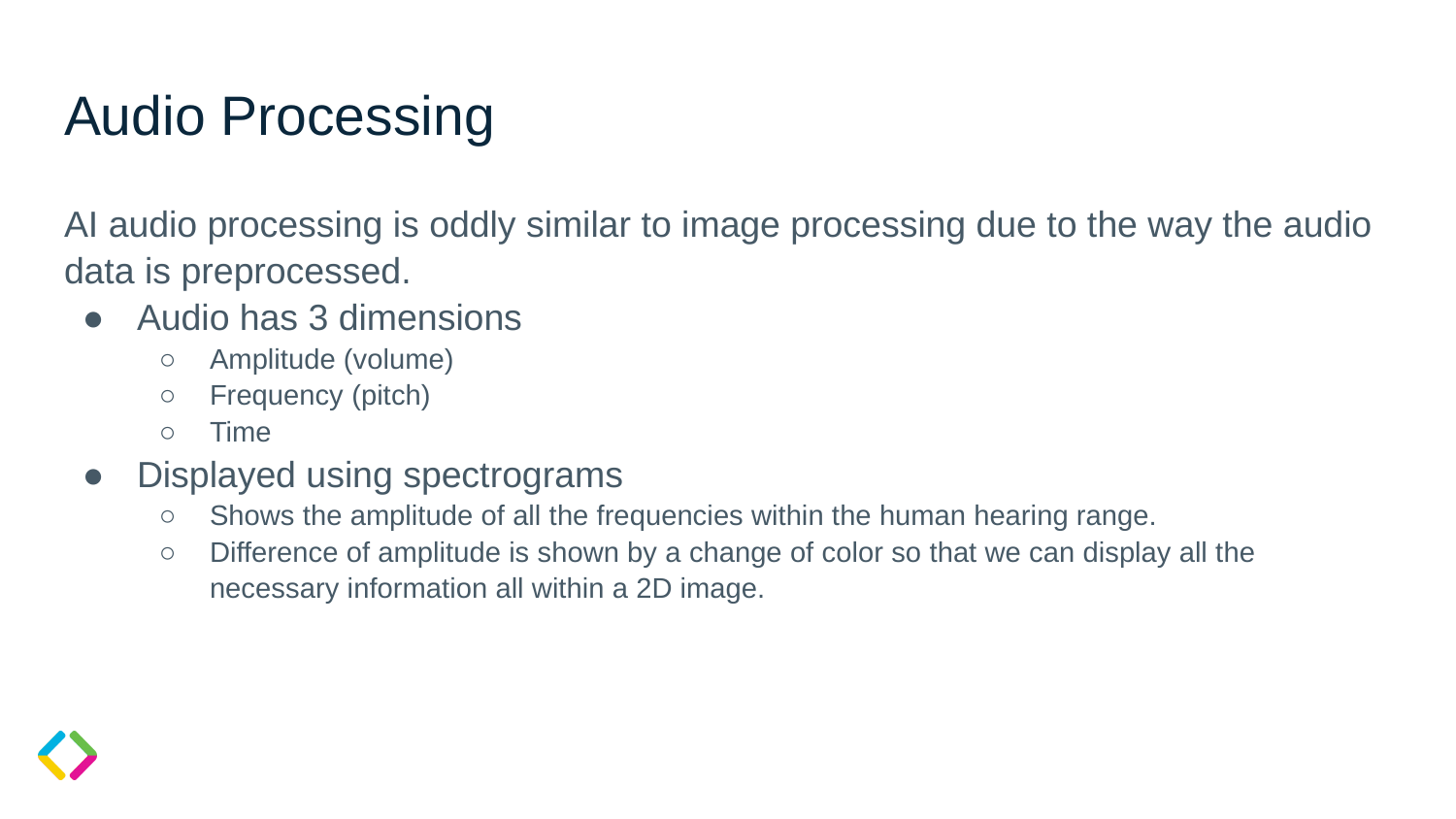

# Audio Processing

AI audio processing is oddly similar to image processing due to the way the audio data is preprocessed.
Audio has 3 dimensions
Amplitude (volume)
Frequency (pitch)
Time
Displayed using spectrograms
Shows the amplitude of all the frequencies within the human hearing range.
Difference of amplitude is shown by a change of color so that we can display all the necessary information all within a 2D image.